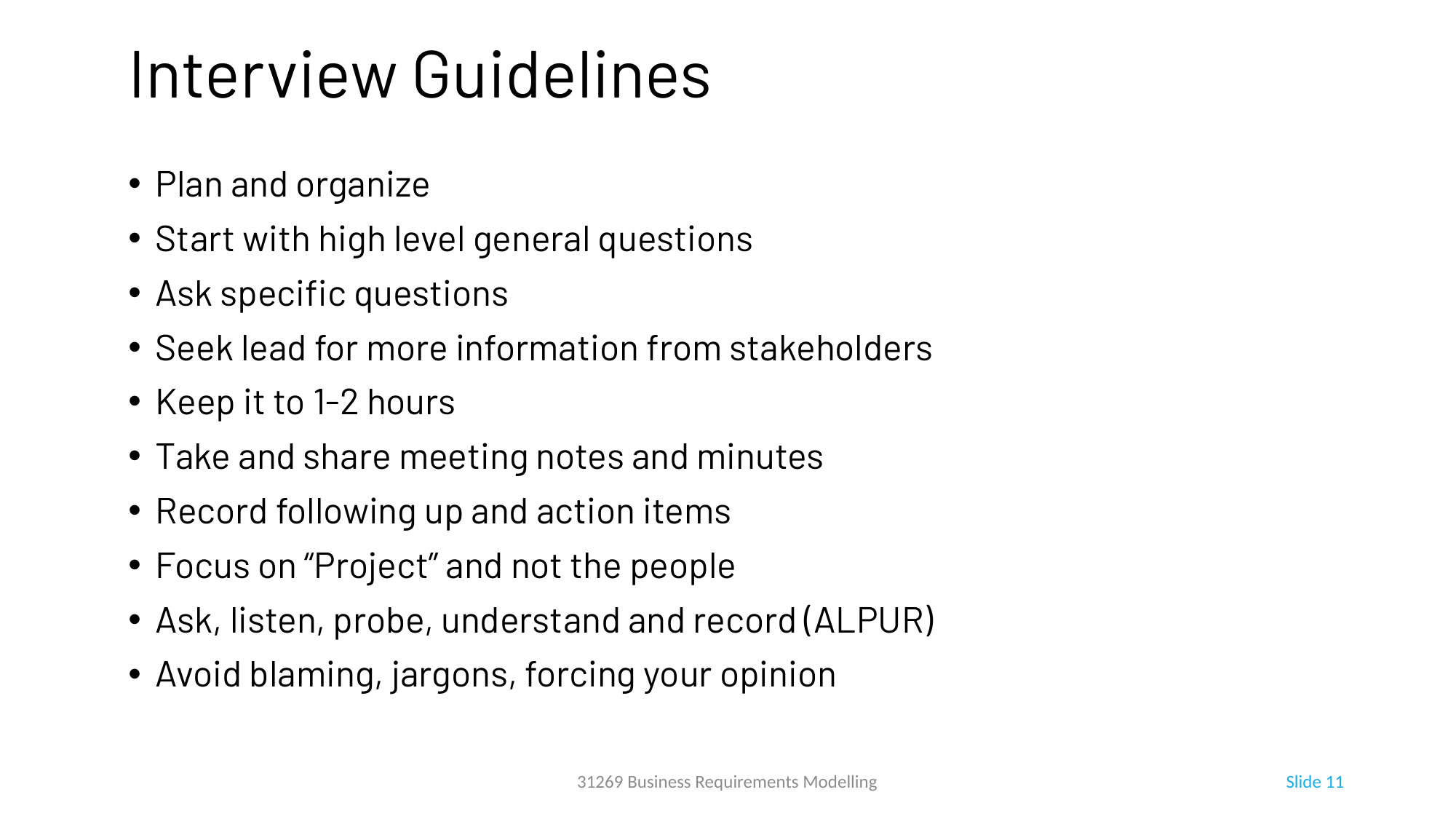

# Interview Guidelines
Plan and organize
Start with high level general questions
Ask specific questions
Seek lead for more information from stakeholders
Keep it to 1-2 hours
Take and share meeting notes and minutes
Record following up and action items
Focus on “Project” and not the people
Ask, listen, probe, understand and record (ALPUR)
Avoid blaming, jargons, forcing your opinion
31269 Business Requirements Modelling
Slide 11